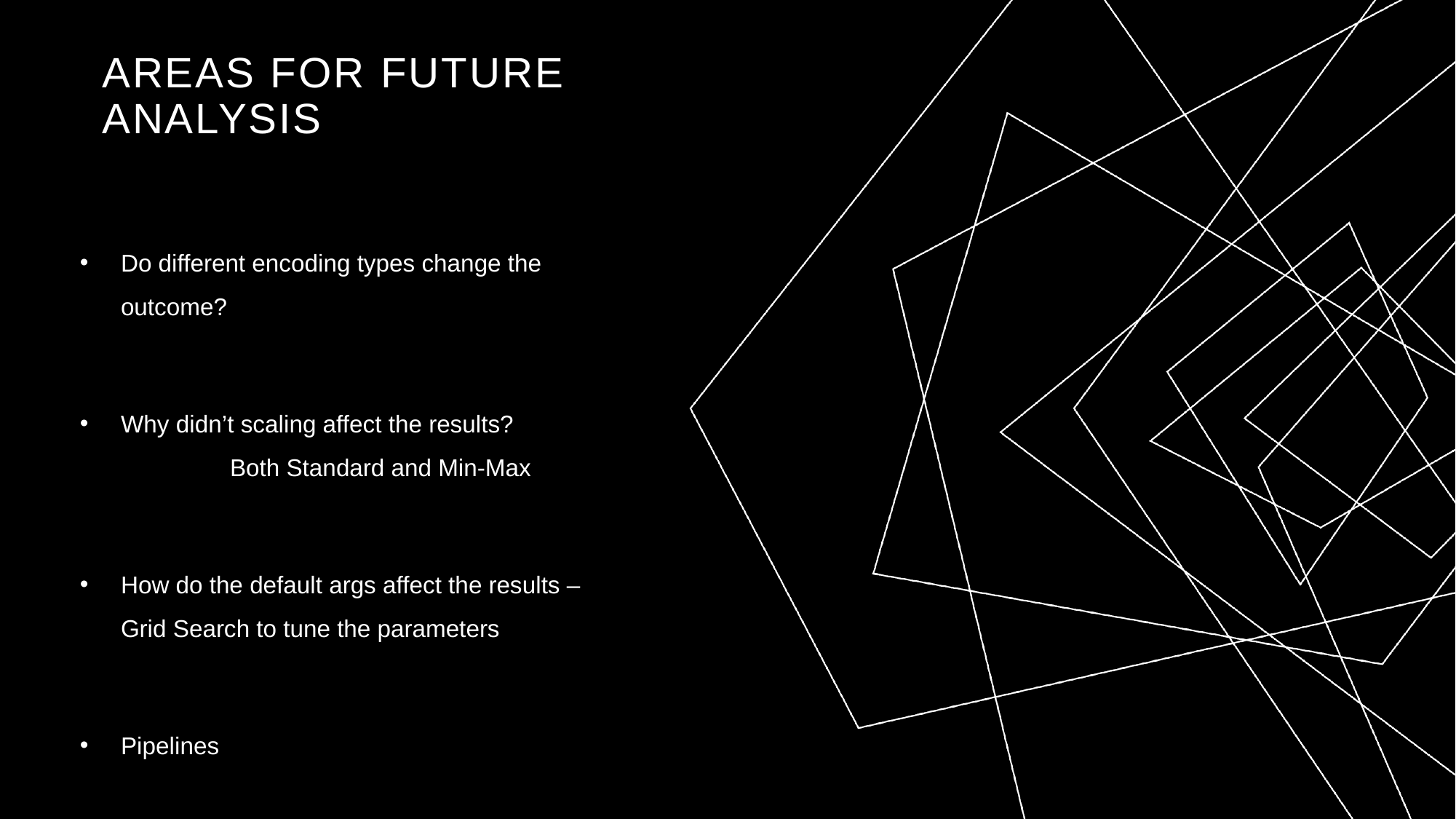

# Areas for future analysis
Do different encoding types change the outcome?

Why didn’t scaling affect the results?
	Both Standard and Min-Max

How do the default args affect the results – Grid Search to tune the parameters

Pipelines